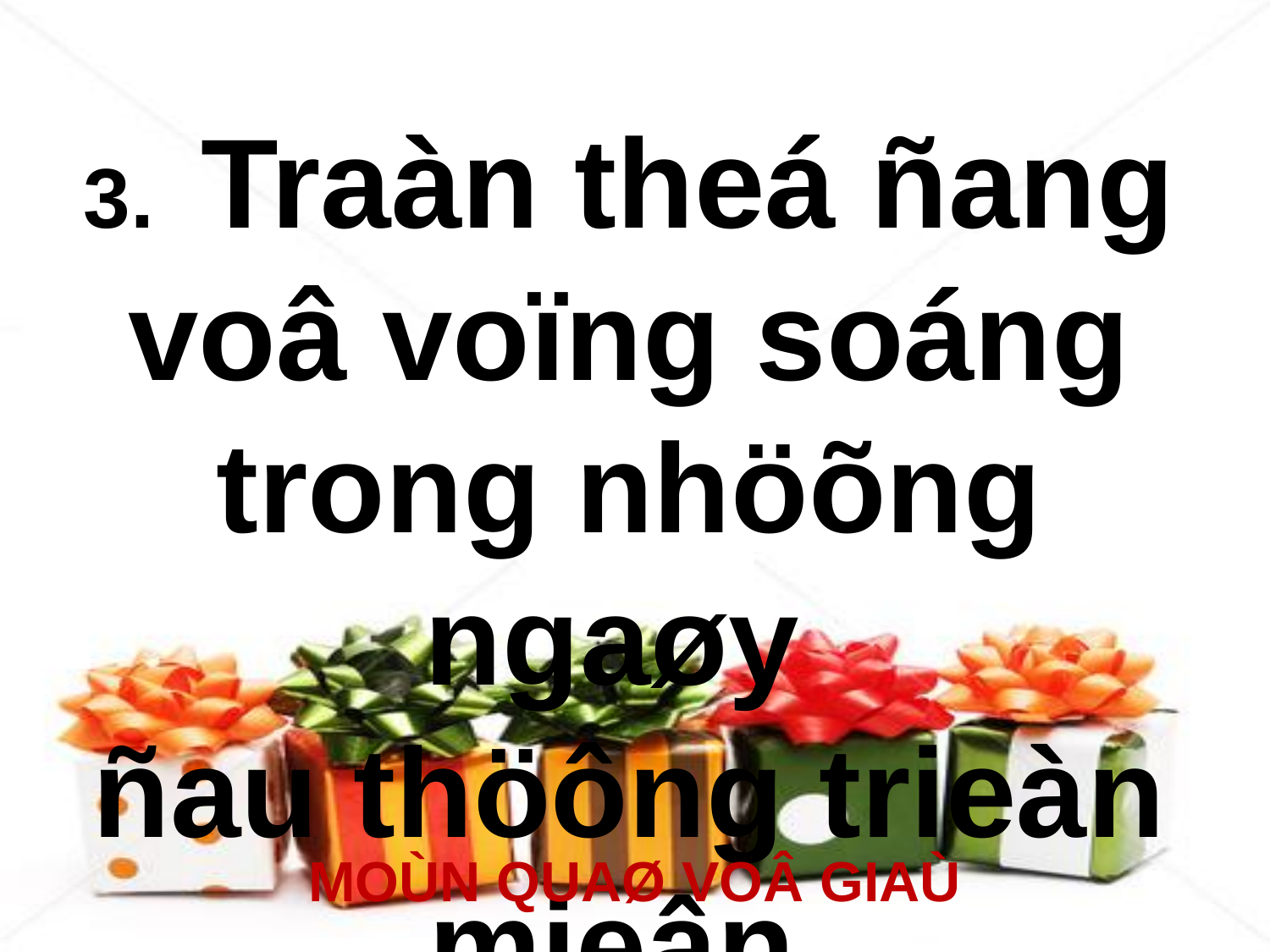

3.  Traàn theá ñang voâ voïng soáng trong nhöõng ngaøy
ñau thöông trieàn mieân.
MOÙN QUAØ VOÂ GIAÙ